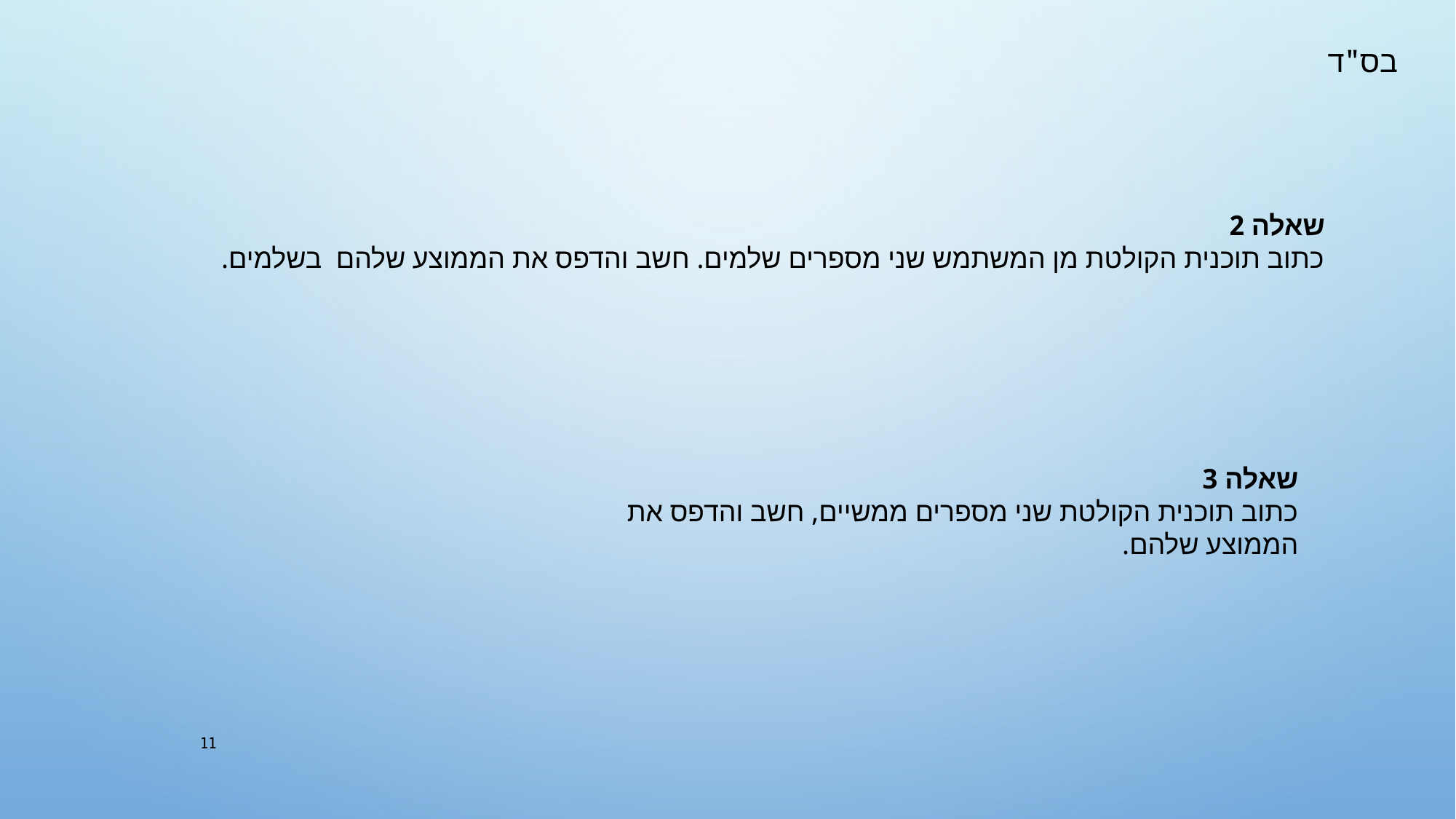

שאלה 2
כתוב תוכנית הקולטת מן המשתמש שני מספרים שלמים. חשב והדפס את הממוצע שלהם  בשלמים.

שאלה 3
כתוב תוכנית הקולטת שני מספרים ממשיים, חשב והדפס את הממוצע שלהם.
11